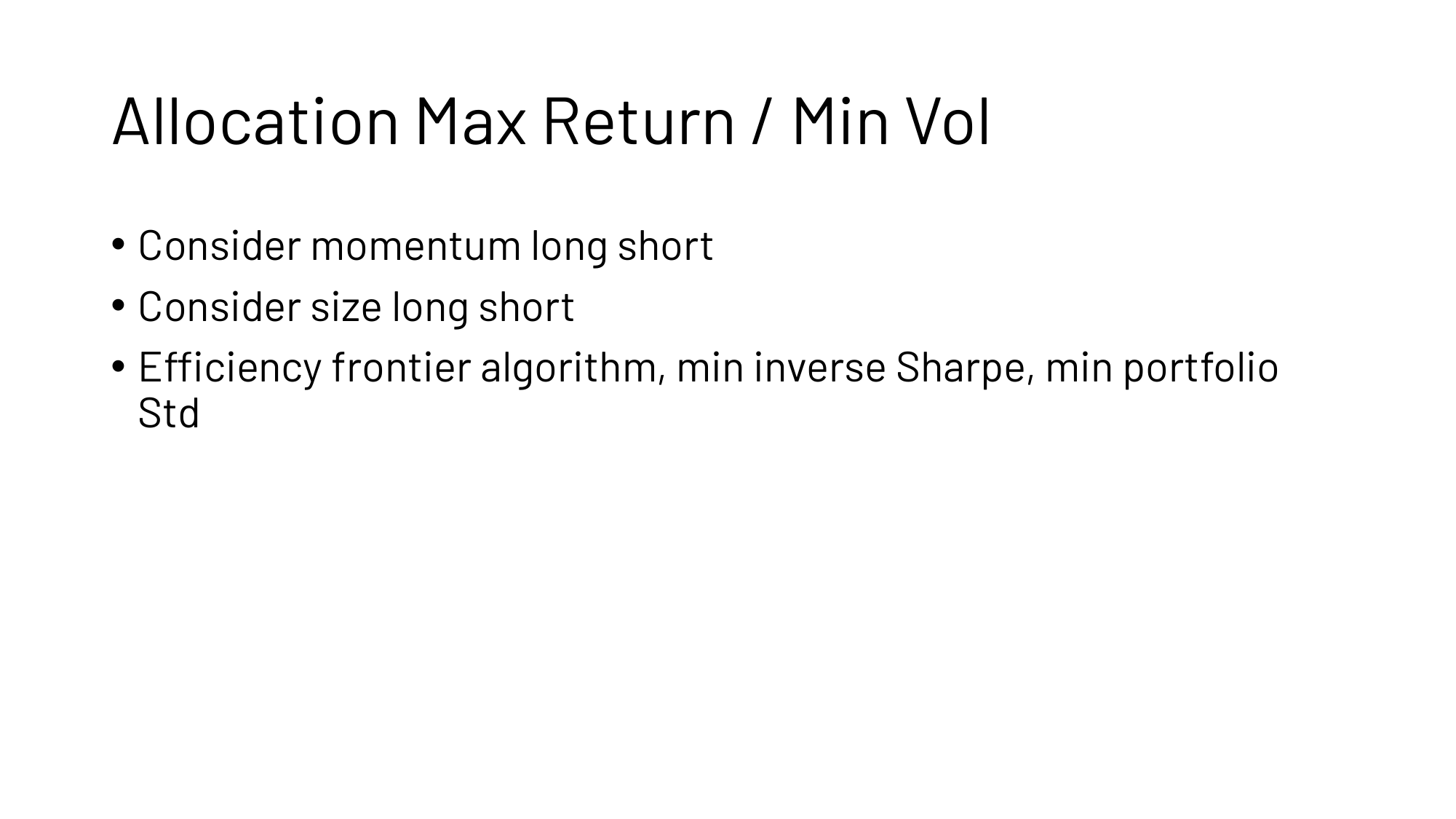

# Allocation Max Return / Min Vol
Consider momentum long short
Consider size long short
Efficiency frontier algorithm, min inverse Sharpe, min portfolio Std